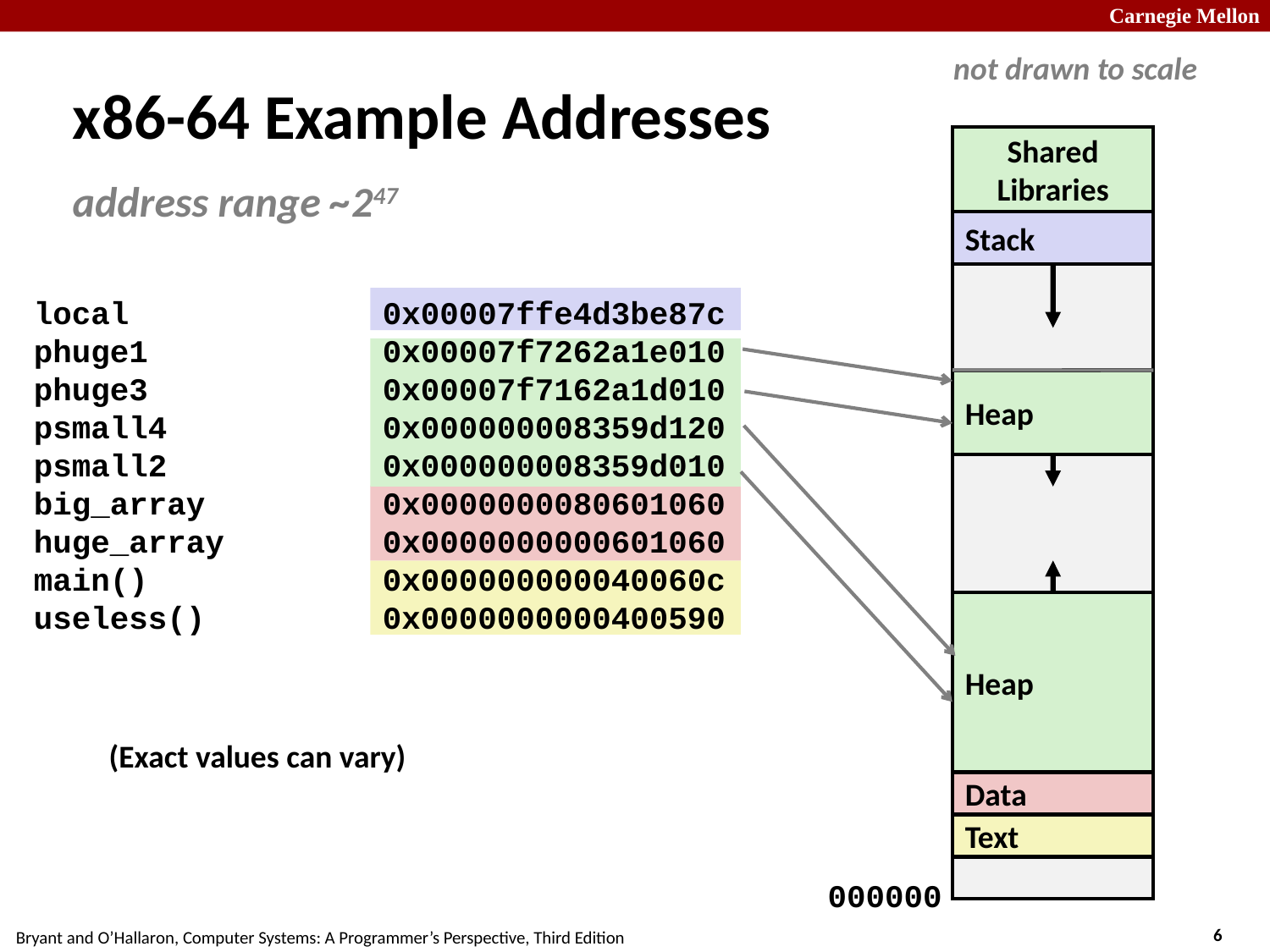

not drawn to scale
# x86-64 Example Addresses

Shared
Libraries
address range ~247
Stack

local	0x00007ffe4d3be87c
phuge1 	0x00007f7262a1e010
phuge3 	0x00007f7162a1d010
psmall4	0x000000008359d120
psmall2	0x000000008359d010
big_array 	0x0000000080601060
huge_array 	0x0000000000601060
main()	0x000000000040060c
useless() 	0x0000000000400590

Heap

Heap
(Exact values can vary)
Data
Text
000000